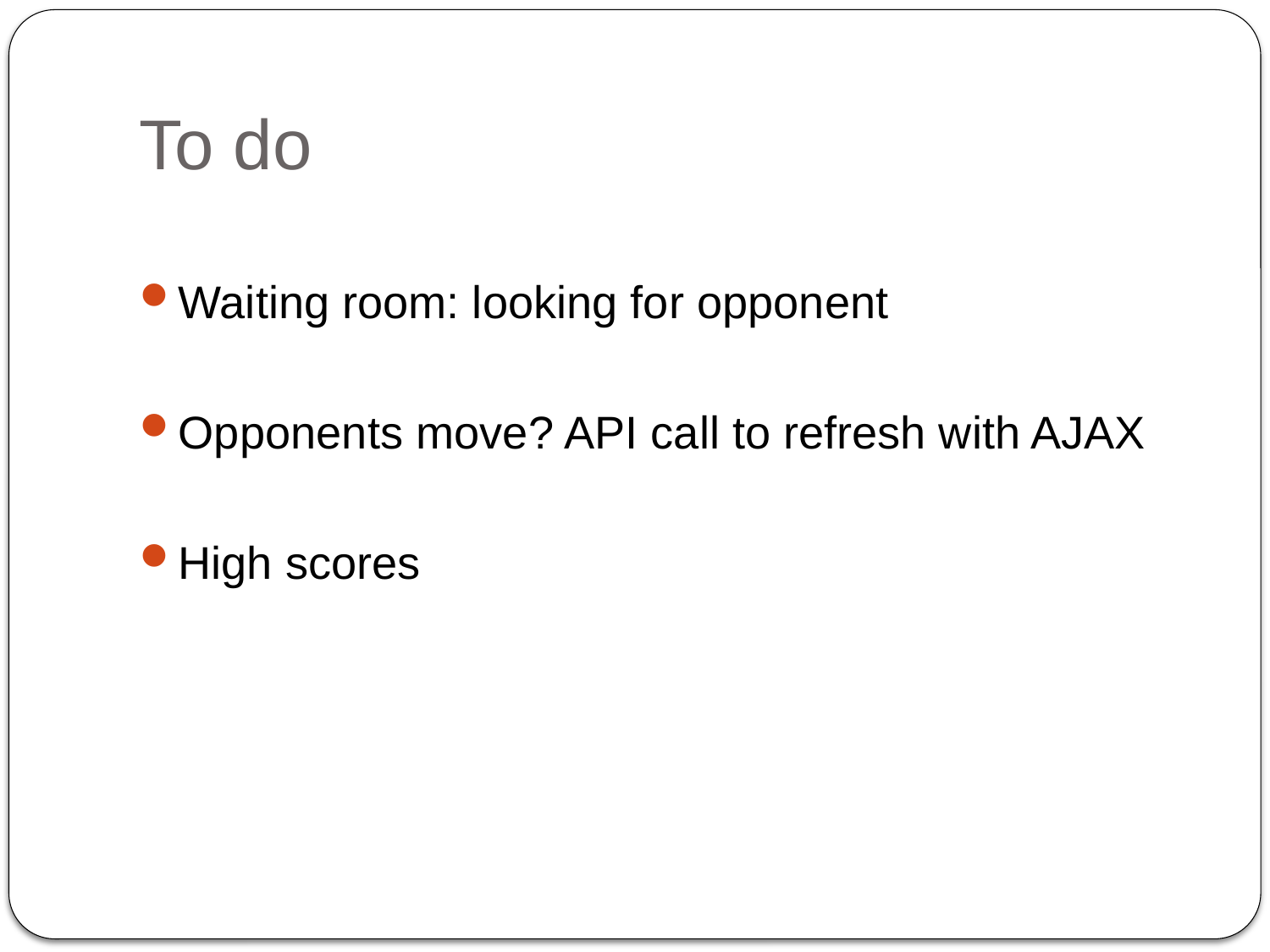

# To do

Waiting room: looking for opponent

Opponents move? API call to refresh with AJAX

High scores